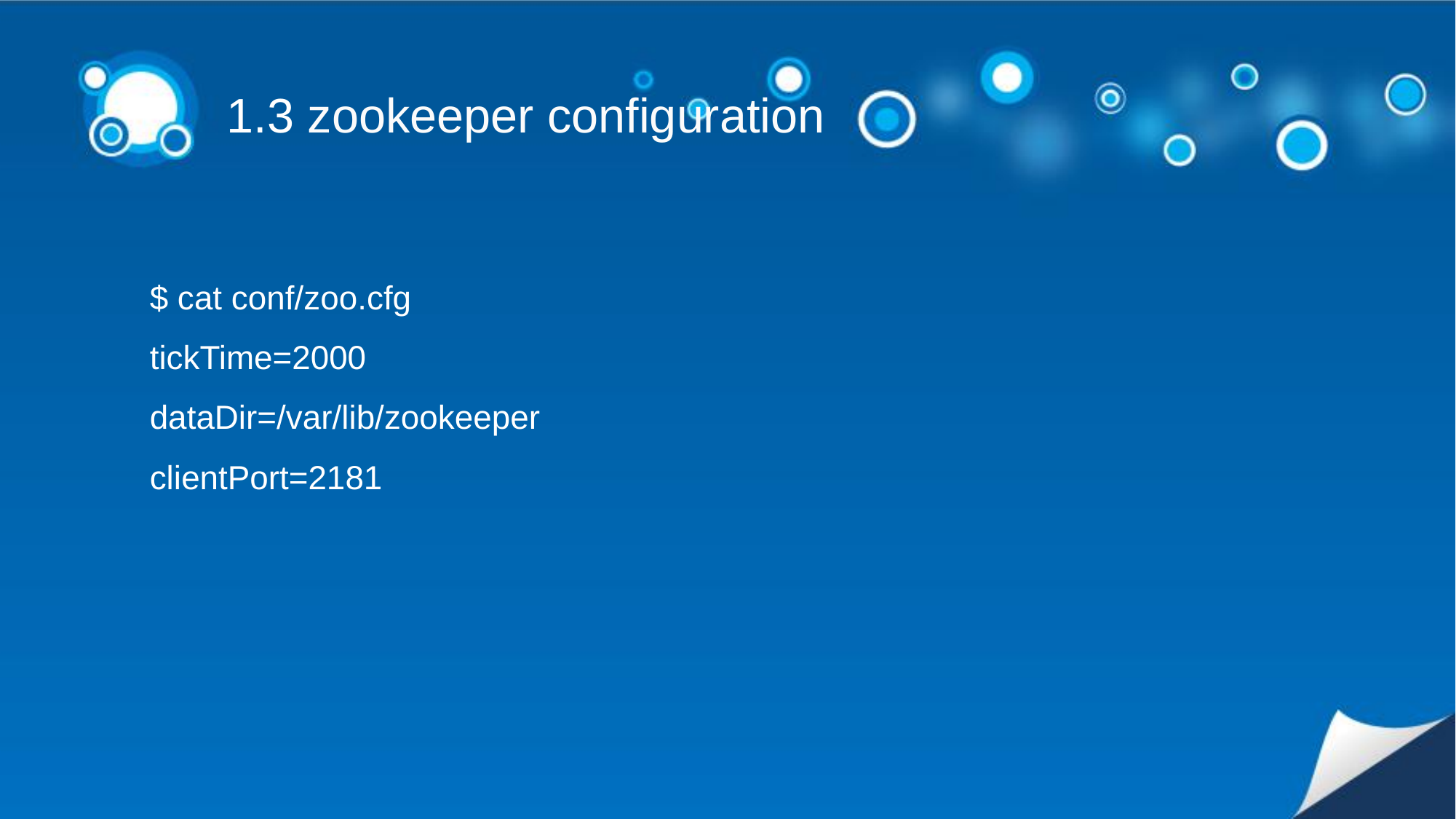

1.3 zookeeper configuration
$ cat conf/zoo.cfg
tickTime=2000
dataDir=/var/lib/zookeeper
clientPort=2181